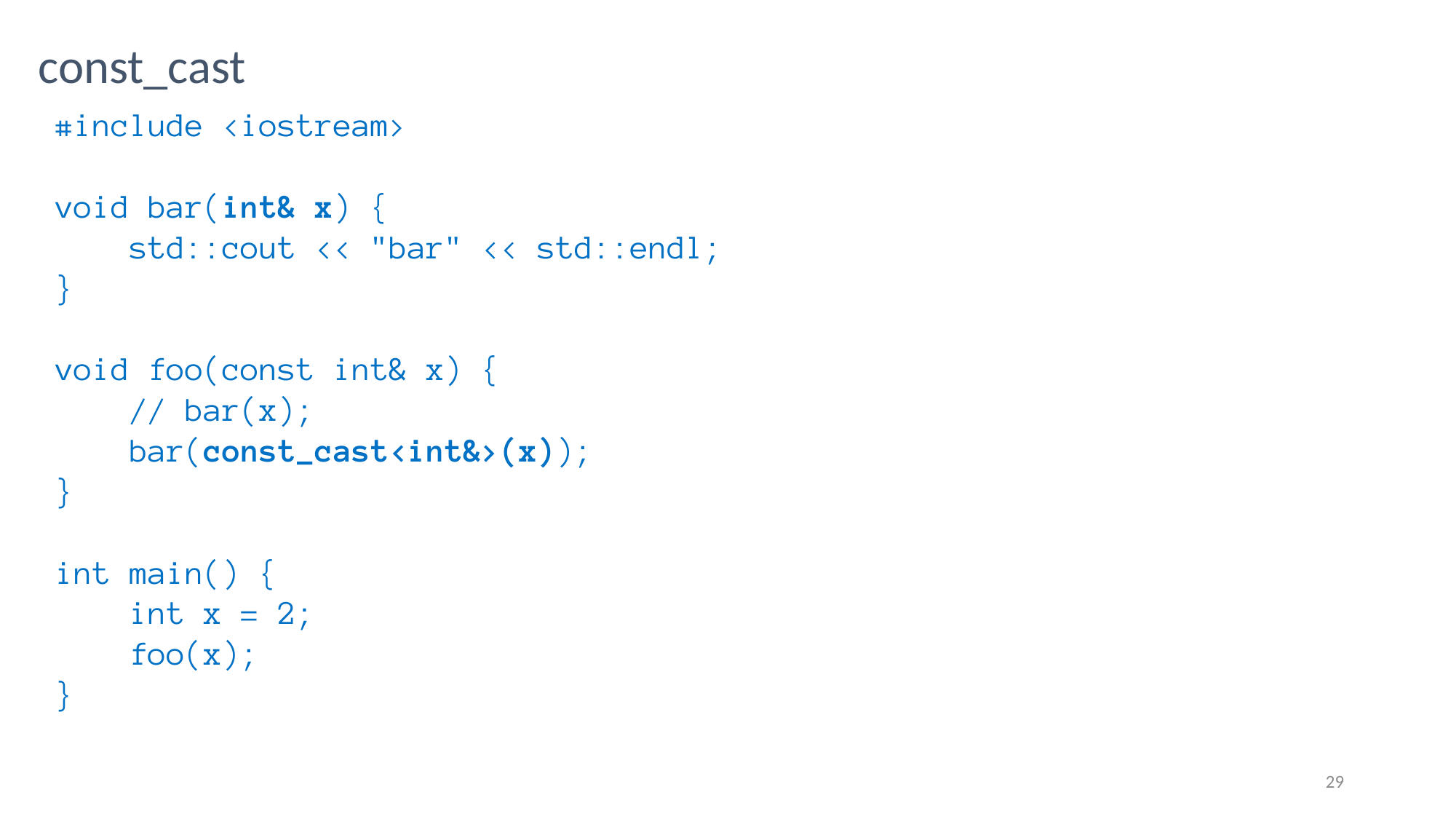

# const_cast
#include <iostream>

void bar(int& x) {
    std::cout << "bar" << std::endl;
}

void foo(const int& x) {
    // bar(x);
    bar(const_cast<int&>(x));
}

int main() {
    int x = 2;
    foo(x);
}
29